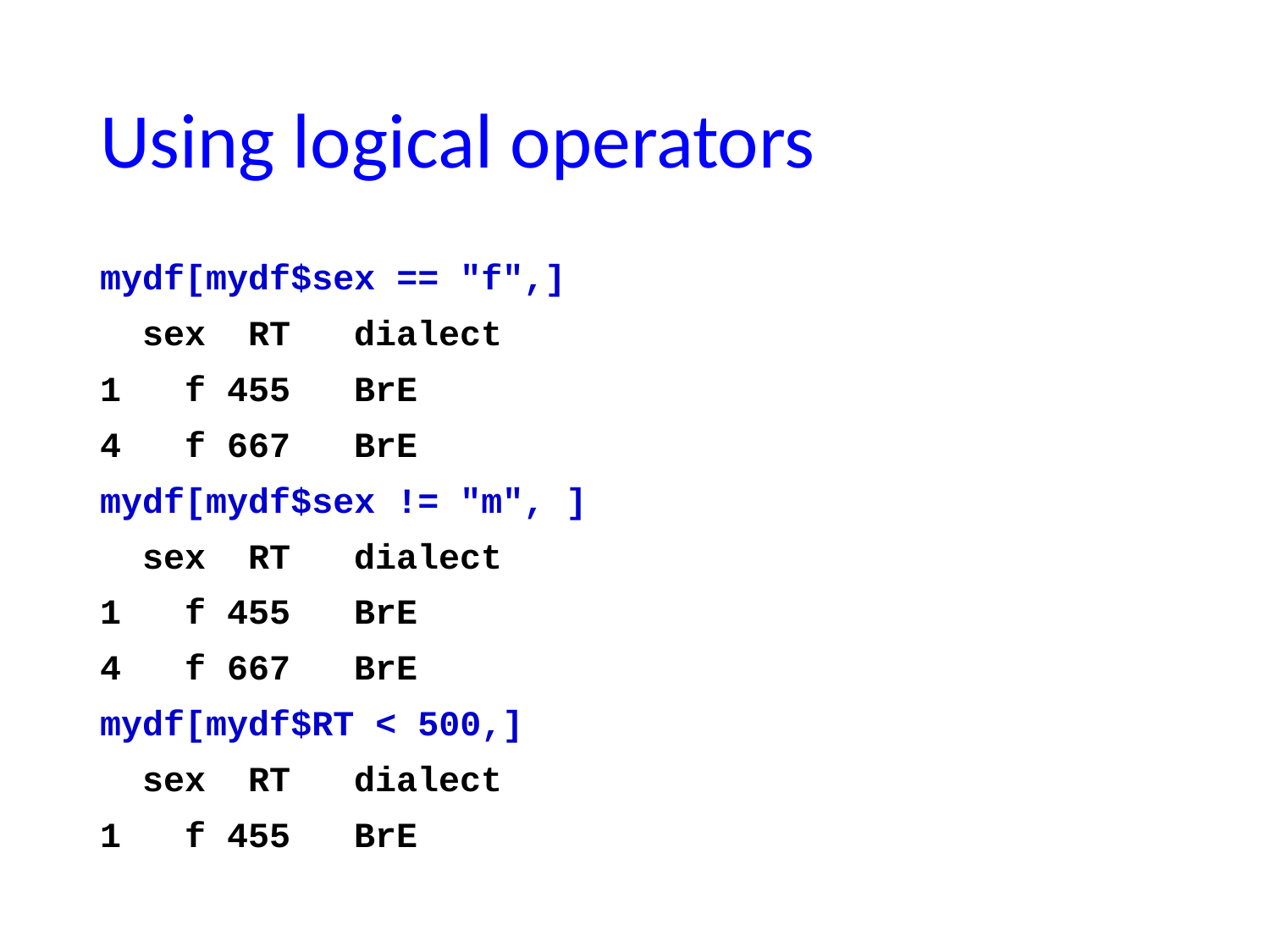

# Using logical operators
mydf[mydf$sex == "f",]
  sex  RT	dialect
1   f 455	BrE
4   f 667	BrE
mydf[mydf$sex != "m", ]
  sex  RT	dialect
1   f 455	BrE
4   f 667	BrE
mydf[mydf$RT < 500,]
  sex  RT	dialect
1   f 455	BrE